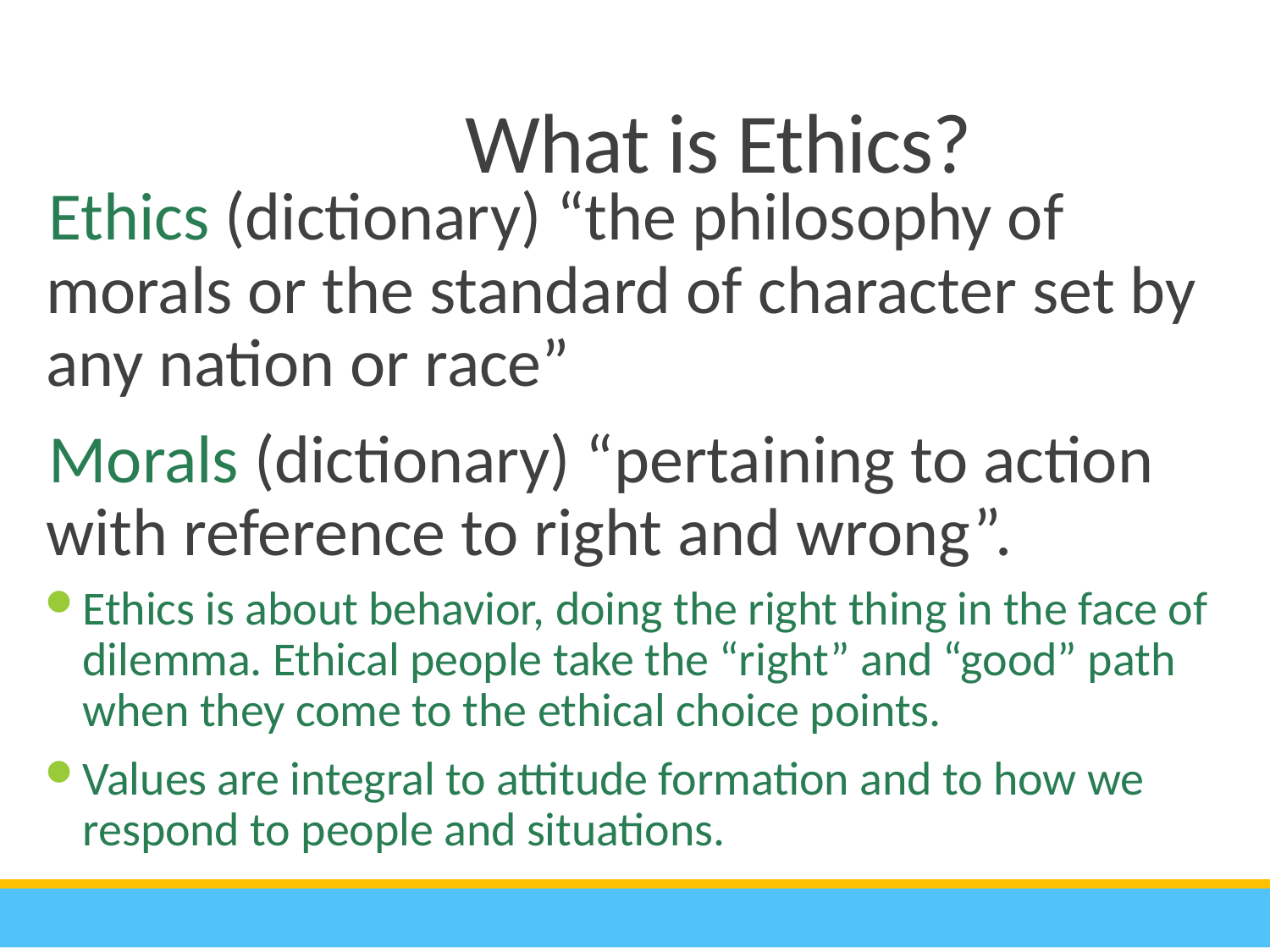

What is Ethics?
Ethics (dictionary) “the philosophy of morals or the standard of character set by any nation or race”
Morals (dictionary) “pertaining to action with reference to right and wrong”.
Ethics is about behavior, doing the right thing in the face of dilemma. Ethical people take the “right” and “good” path when they come to the ethical choice points.
Values are integral to attitude formation and to how we respond to people and situations.